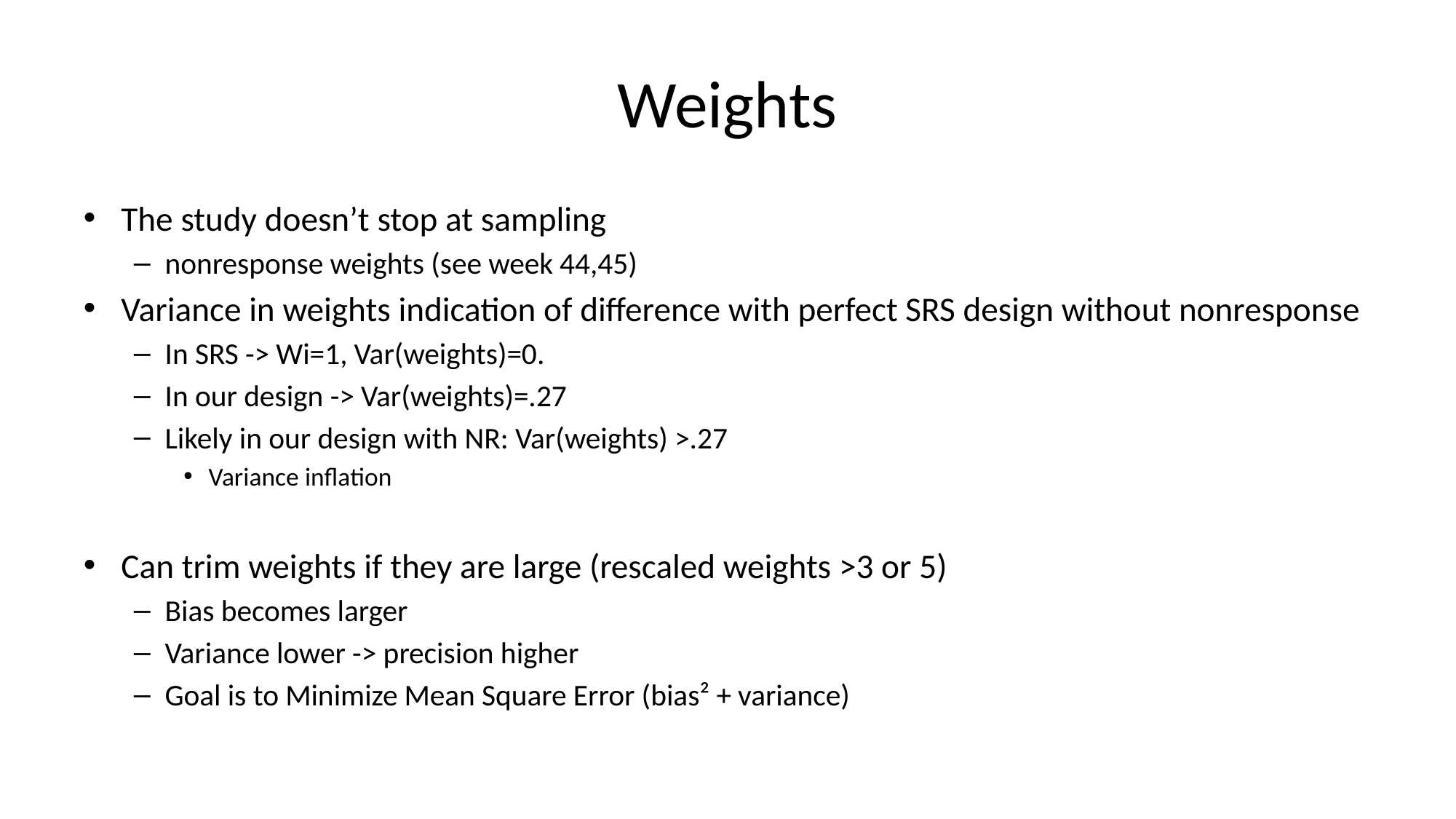

# Weights
The study doesn’t stop at sampling
nonresponse weights (see week 44,45)
Variance in weights indication of difference with perfect SRS design without nonresponse
In SRS -> Wi=1, Var(weights)=0.
In our design -> Var(weights)=.27
Likely in our design with NR: Var(weights) >.27
Variance inflation

Can trim weights if they are large (rescaled weights >3 or 5)
Bias becomes larger
Variance lower -> precision higher
Goal is to Minimize Mean Square Error (bias² + variance)